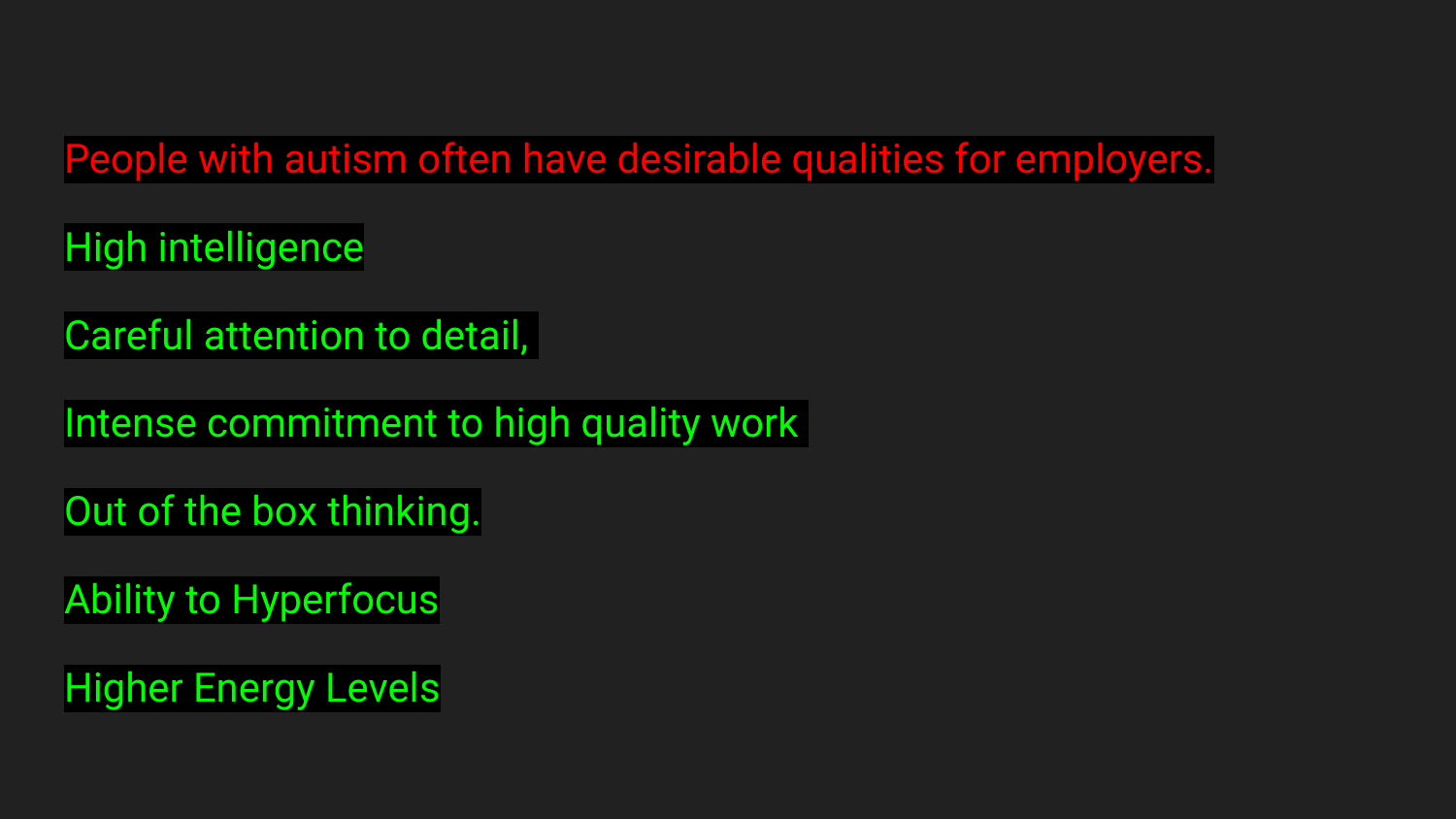

People with autism often have desirable qualities for employers.
High intelligence
Careful attention to detail,
Intense commitment to high quality work
Out of the box thinking.
Ability to Hyperfocus
Higher Energy Levels